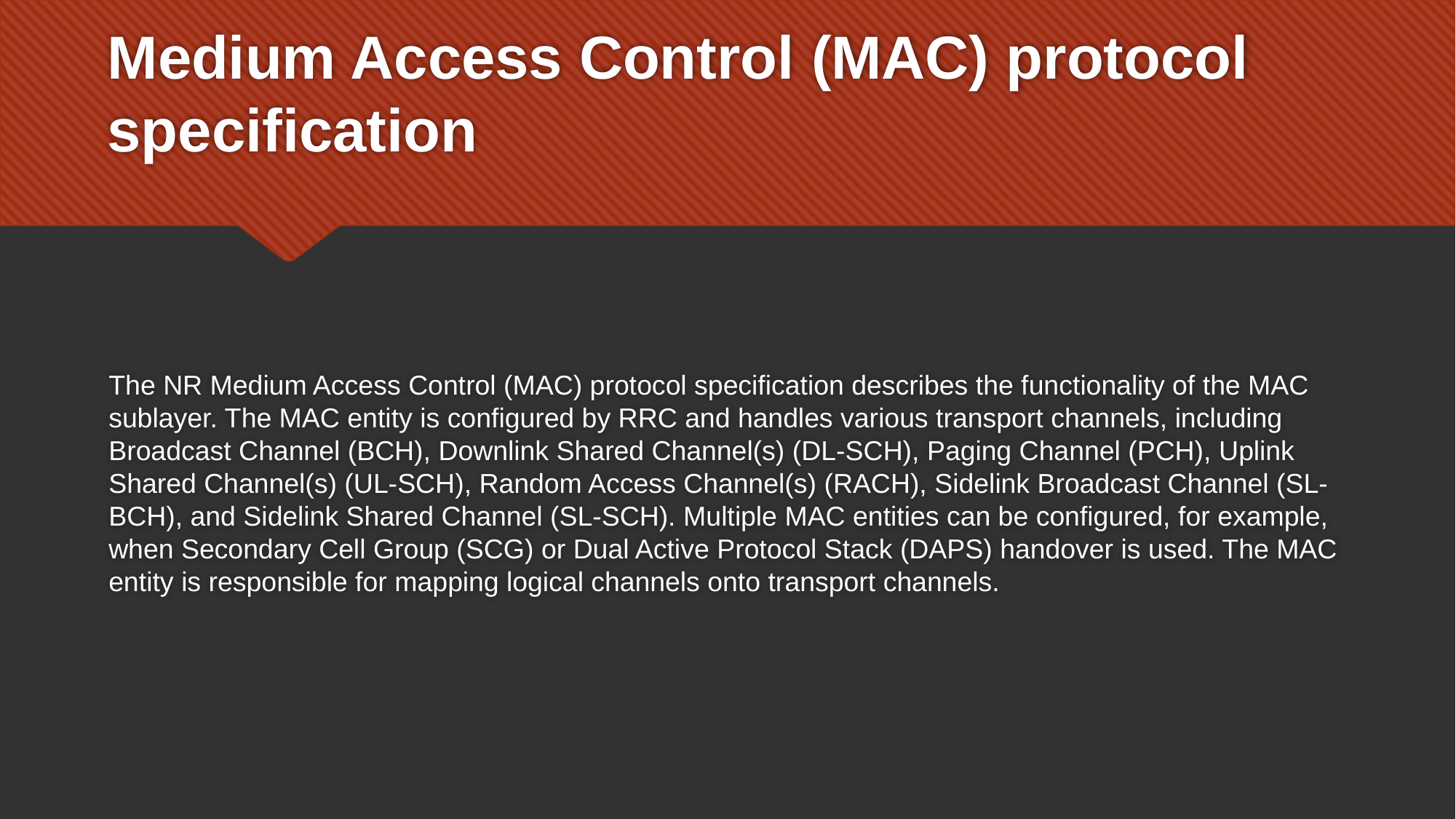

# Medium Access Control (MAC) protocol specification
The NR Medium Access Control (MAC) protocol specification describes the functionality of the MAC sublayer. The MAC entity is configured by RRC and handles various transport channels, including Broadcast Channel (BCH), Downlink Shared Channel(s) (DL-SCH), Paging Channel (PCH), Uplink Shared Channel(s) (UL-SCH), Random Access Channel(s) (RACH), Sidelink Broadcast Channel (SL-BCH), and Sidelink Shared Channel (SL-SCH). Multiple MAC entities can be configured, for example, when Secondary Cell Group (SCG) or Dual Active Protocol Stack (DAPS) handover is used. The MAC entity is responsible for mapping logical channels onto transport channels.